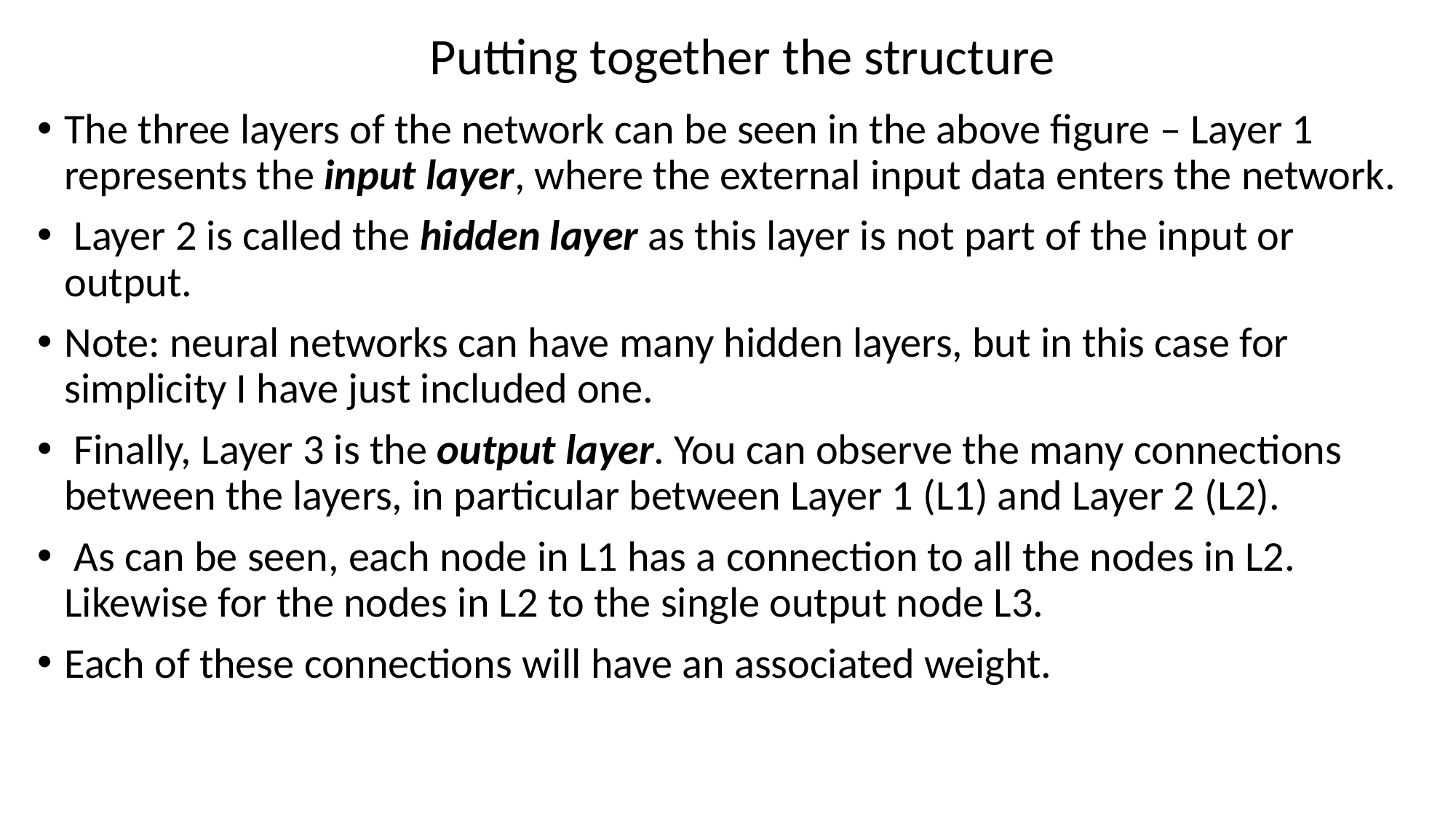

# Putting together the structure
The three layers of the network can be seen in the above figure – Layer 1 represents the input layer, where the external input data enters the network.
 Layer 2 is called the hidden layer as this layer is not part of the input or output.
Note: neural networks can have many hidden layers, but in this case for simplicity I have just included one.
 Finally, Layer 3 is the output layer. You can observe the many connections between the layers, in particular between Layer 1 (L1) and Layer 2 (L2).
 As can be seen, each node in L1 has a connection to all the nodes in L2. Likewise for the nodes in L2 to the single output node L3.
Each of these connections will have an associated weight.